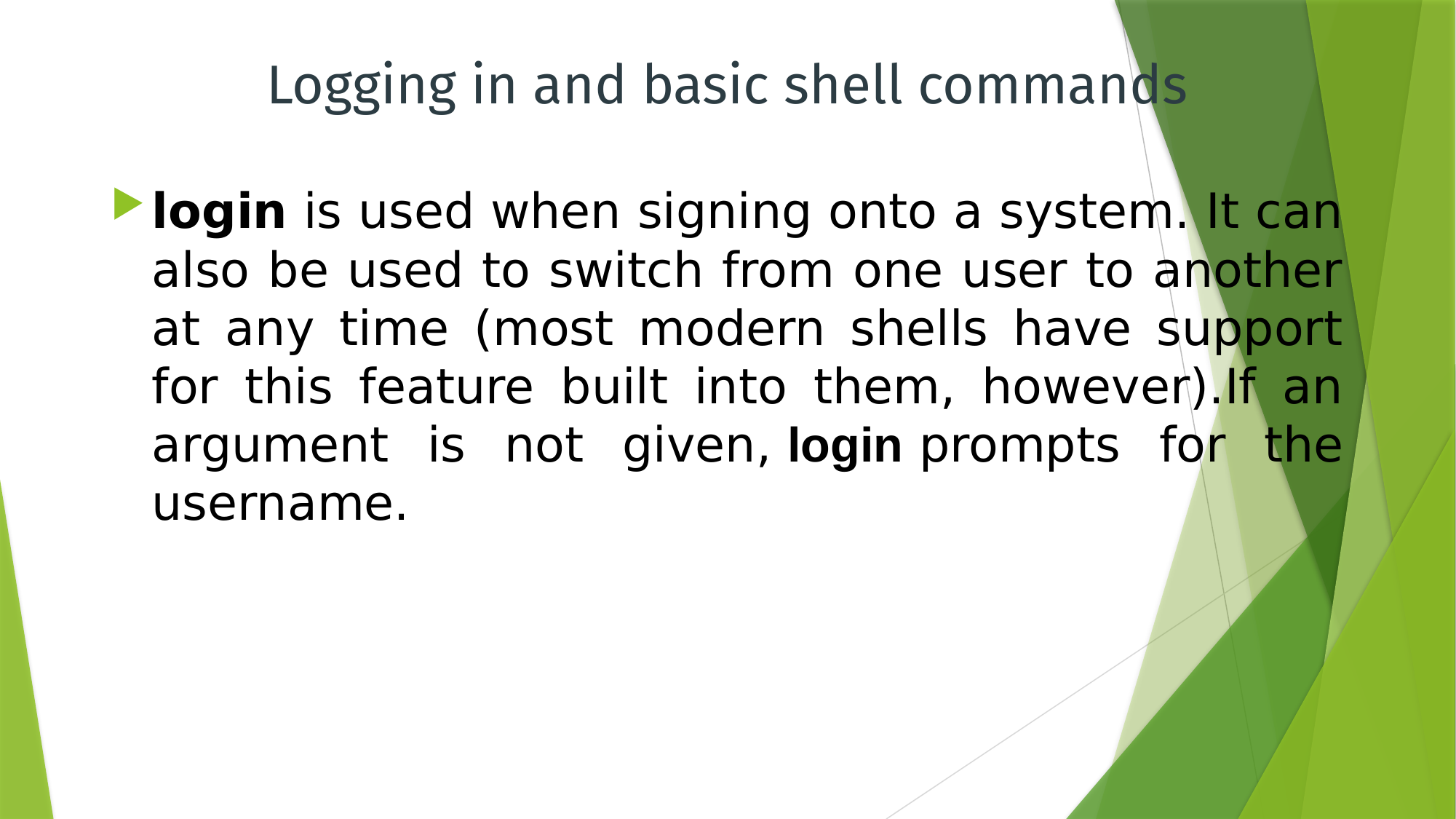

# Logging in and basic shell commands
login is used when signing onto a system. It can also be used to switch from one user to another at any time (most modern shells have support for this feature built into them, however).If an argument is not given, login prompts for the username.